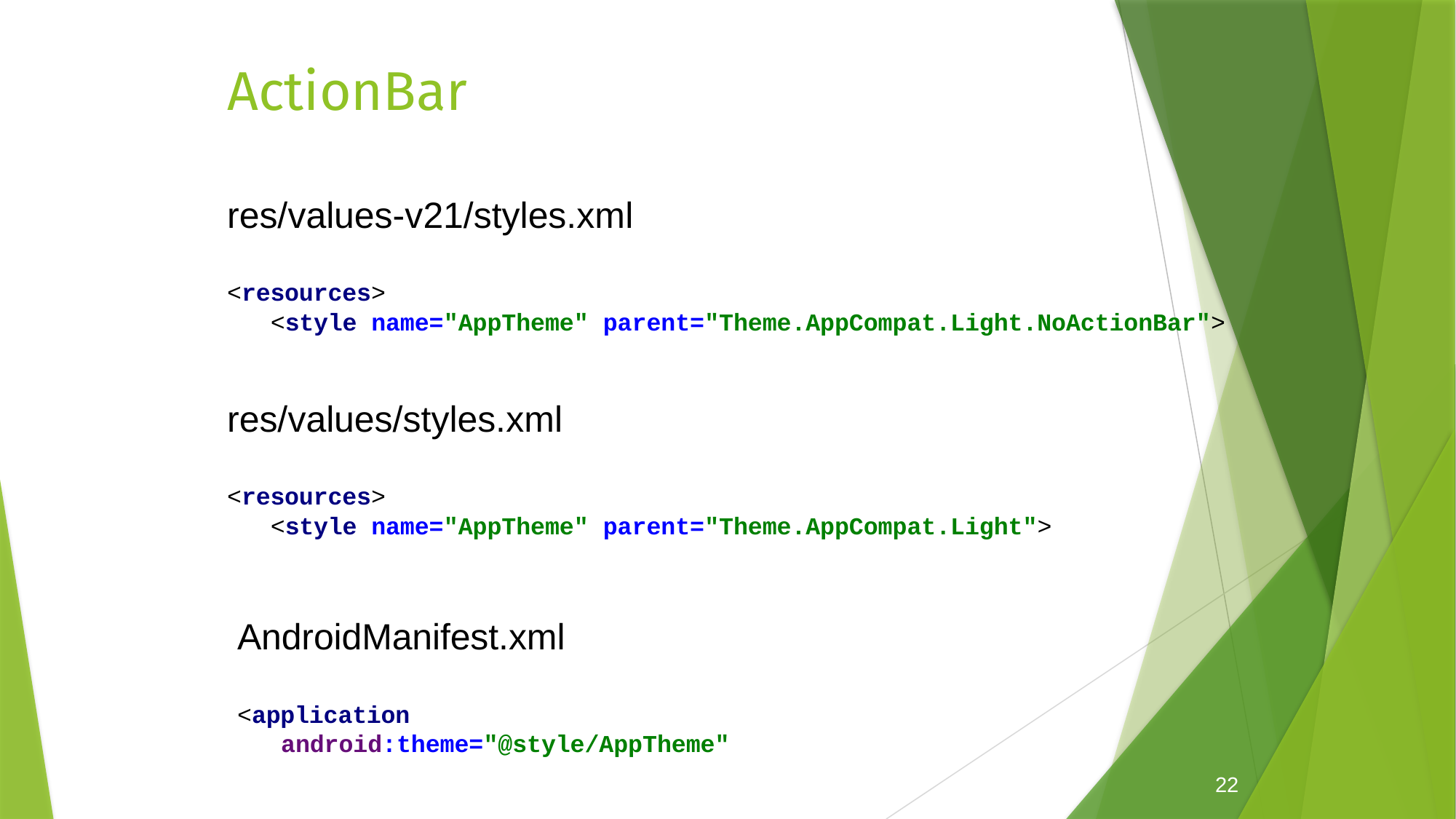

# ActionBar
res/values-v21/styles.xml
<resources>
<style name="AppTheme" parent="Theme.AppCompat.Light.NoActionBar">
res/values/styles.xml
<resources>
<style name="AppTheme" parent="Theme.AppCompat.Light">
AndroidManifest.xml
<application  android:theme="@style/AppTheme"
22